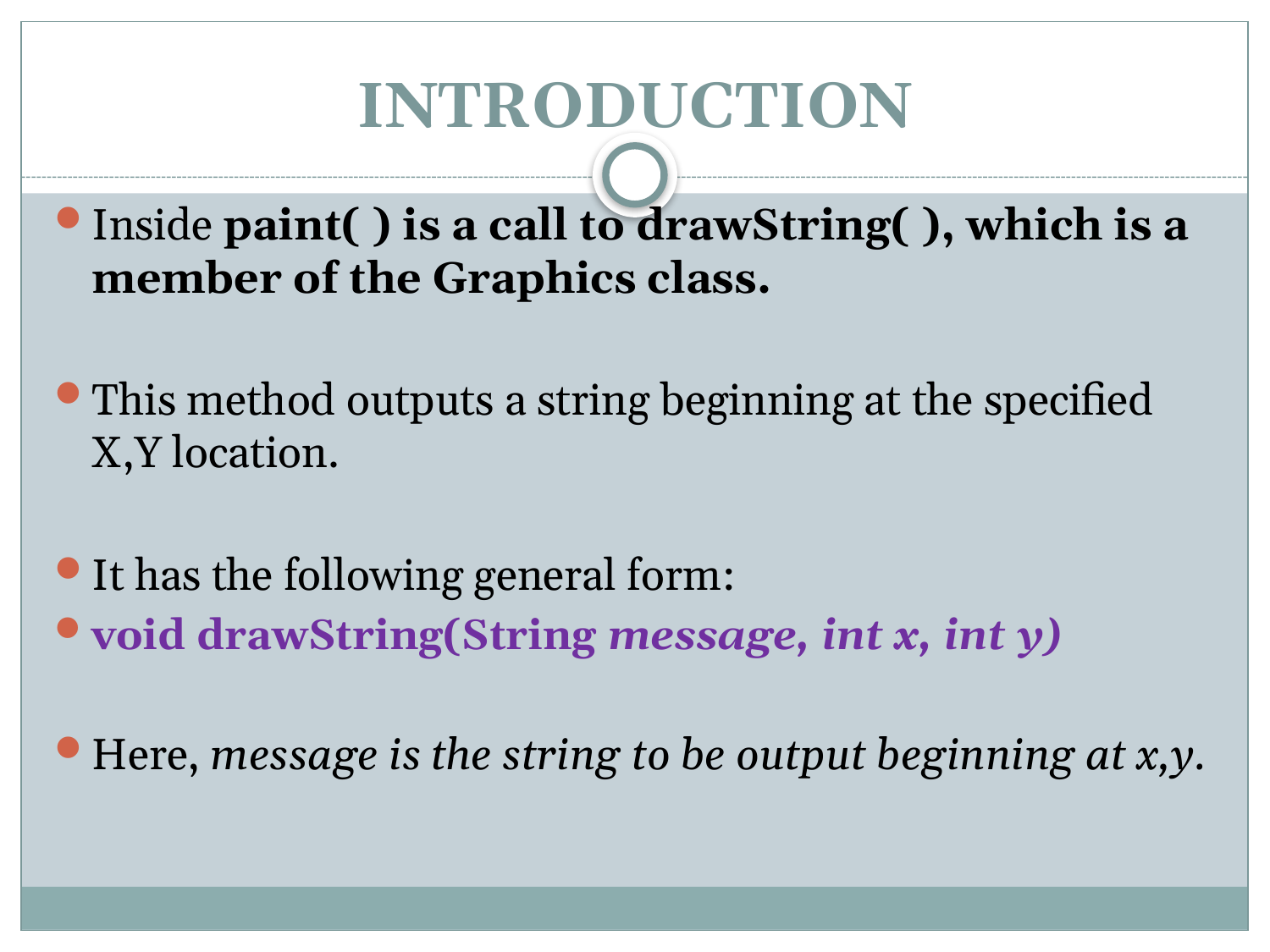

# INTRODUCTION

Inside paint( ) is a call to drawString( ), which is a member of the Graphics class.

This method outputs a string beginning at the specified X,Y location.

It has the following general form:
void drawString(String message, int x, int y)

Here, message is the string to be output beginning at x,y.